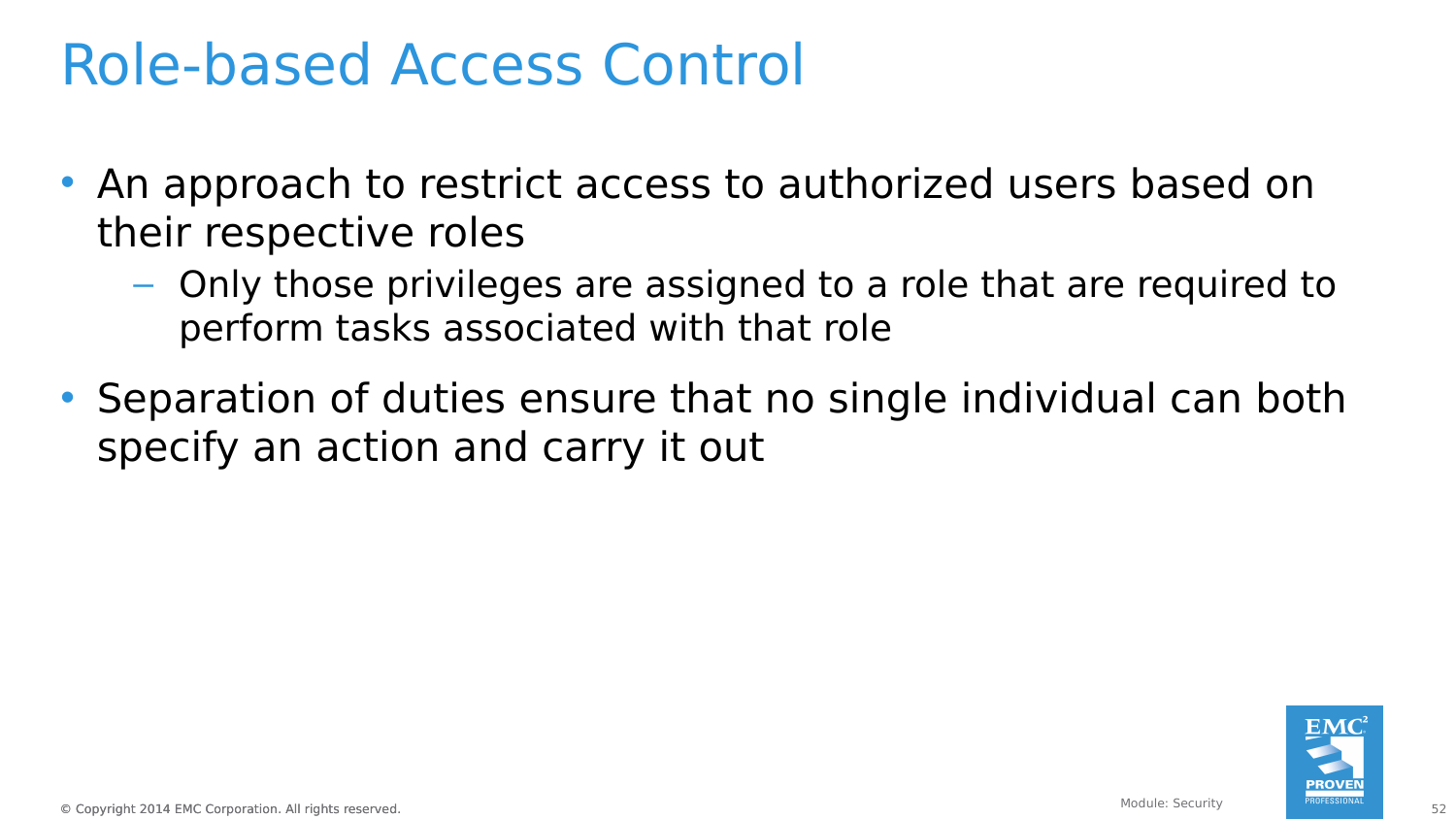

# Role-based Access Control
An approach to restrict access to authorized users based on their respective roles
Only those privileges are assigned to a role that are required to perform tasks associated with that role
Separation of duties ensure that no single individual can both specify an action and carry it out
Module: Security